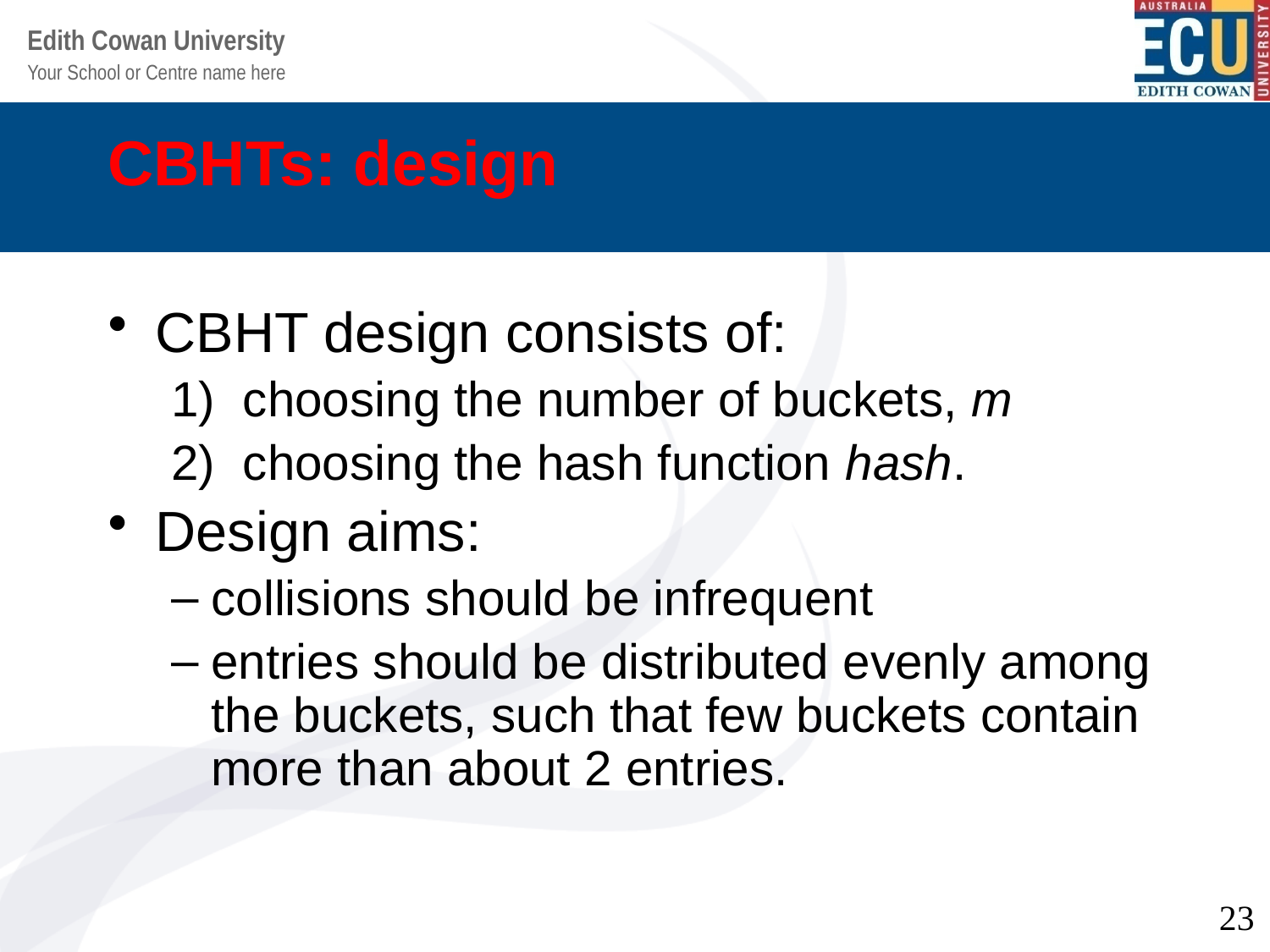

# CBHTs: design
CBHT design consists of:
choosing the number of buckets, m
choosing the hash function hash.
Design aims:
collisions should be infrequent
entries should be distributed evenly among the buckets, such that few buckets contain more than about 2 entries.
23